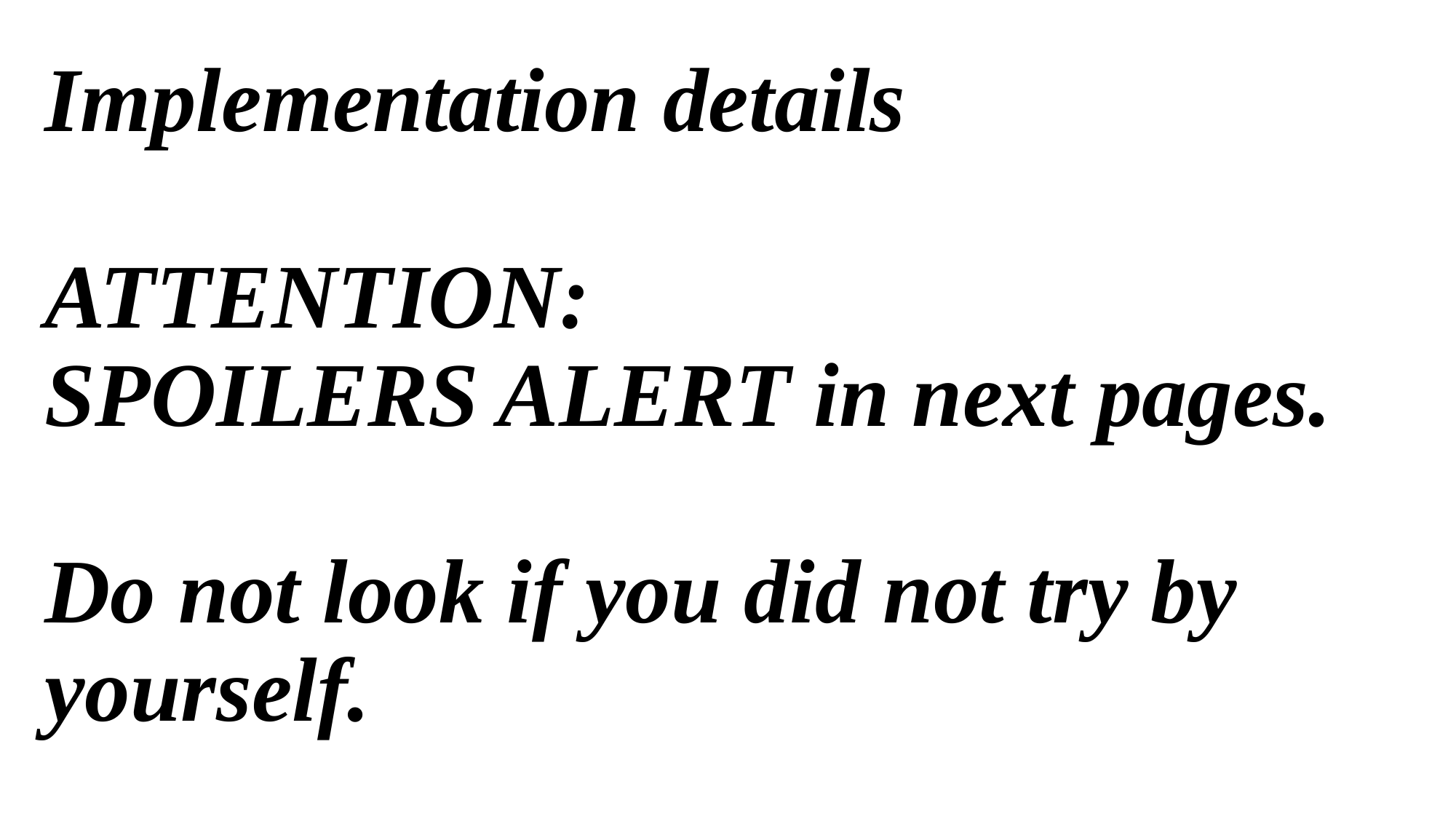

# Implementation details ATTENTION: SPOILERS ALERT in next pages. Do not look if you did not try by yourself.